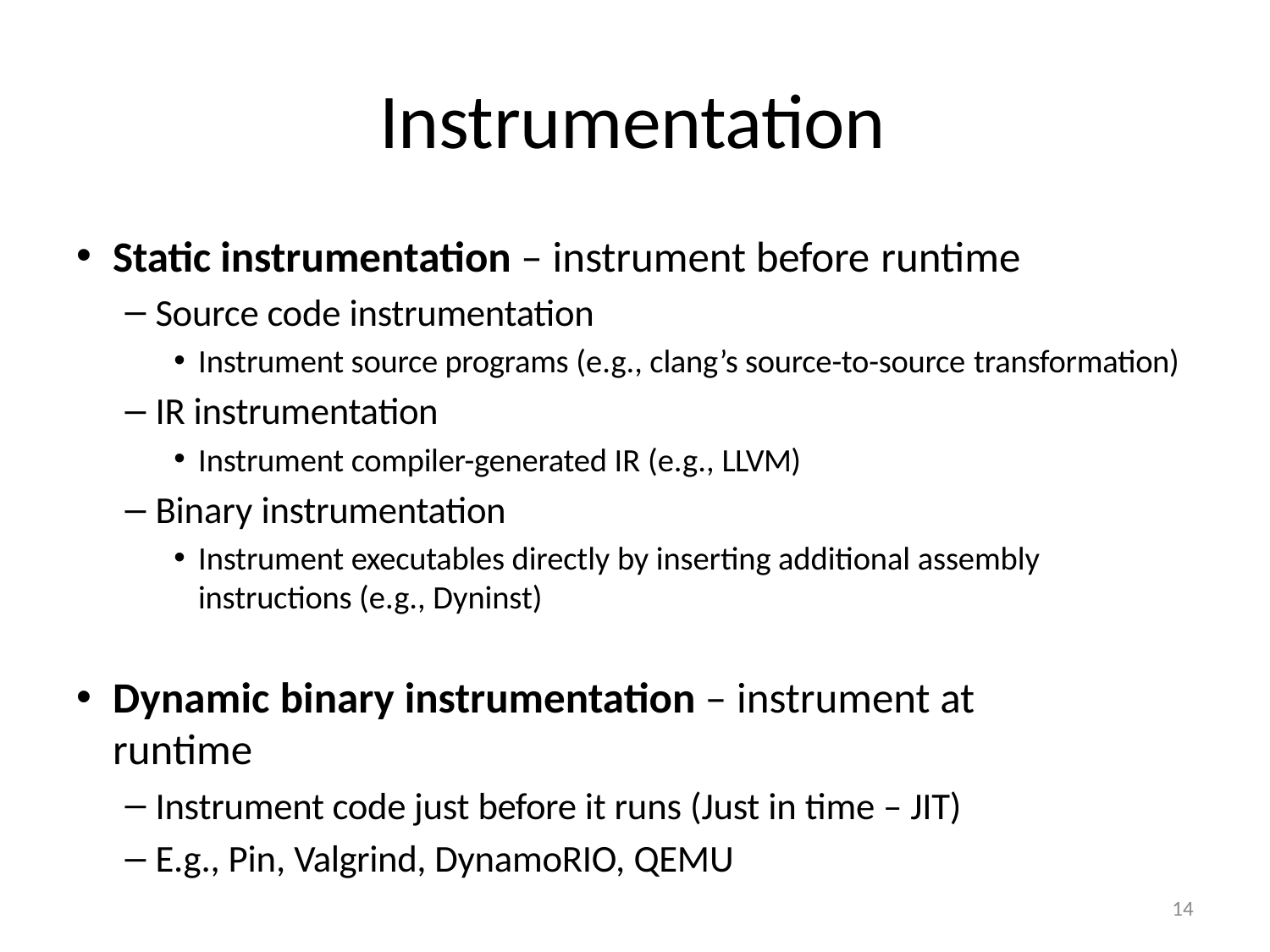

# Instrumentation
Static instrumentation – instrument before runtime
Source code instrumentation
Instrument source programs (e.g., clang’s source-to-source transformation)
IR instrumentation
Instrument compiler-generated IR (e.g., LLVM)
Binary instrumentation
Instrument executables directly by inserting additional assembly  instructions (e.g., Dyninst)

Dynamic binary instrumentation – instrument at runtime
Instrument code just before it runs (Just in time – JIT)
E.g., Pin, Valgrind, DynamoRIO, QEMU
14